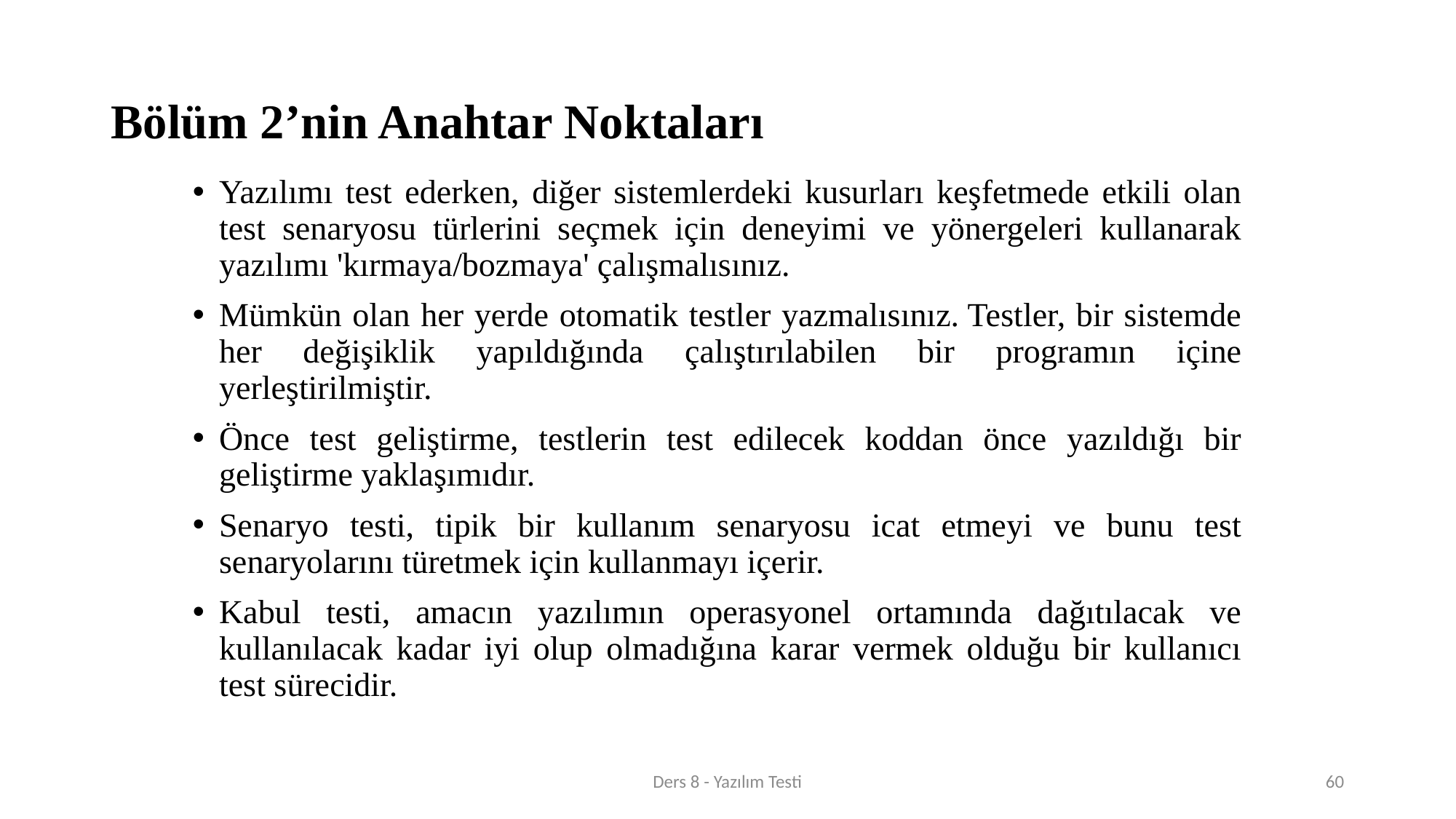

# Bölüm 2’nin Anahtar Noktaları
Yazılımı test ederken, diğer sistemlerdeki kusurları keşfetmede etkili olan test senaryosu türlerini seçmek için deneyimi ve yönergeleri kullanarak yazılımı 'kırmaya/bozmaya' çalışmalısınız.
Mümkün olan her yerde otomatik testler yazmalısınız. Testler, bir sistemde her değişiklik yapıldığında çalıştırılabilen bir programın içine yerleştirilmiştir.
Önce test geliştirme, testlerin test edilecek koddan önce yazıldığı bir geliştirme yaklaşımıdır.
Senaryo testi, tipik bir kullanım senaryosu icat etmeyi ve bunu test senaryolarını türetmek için kullanmayı içerir.
Kabul testi, amacın yazılımın operasyonel ortamında dağıtılacak ve kullanılacak kadar iyi olup olmadığına karar vermek olduğu bir kullanıcı test sürecidir.
Ders 8 - Yazılım Testi
60